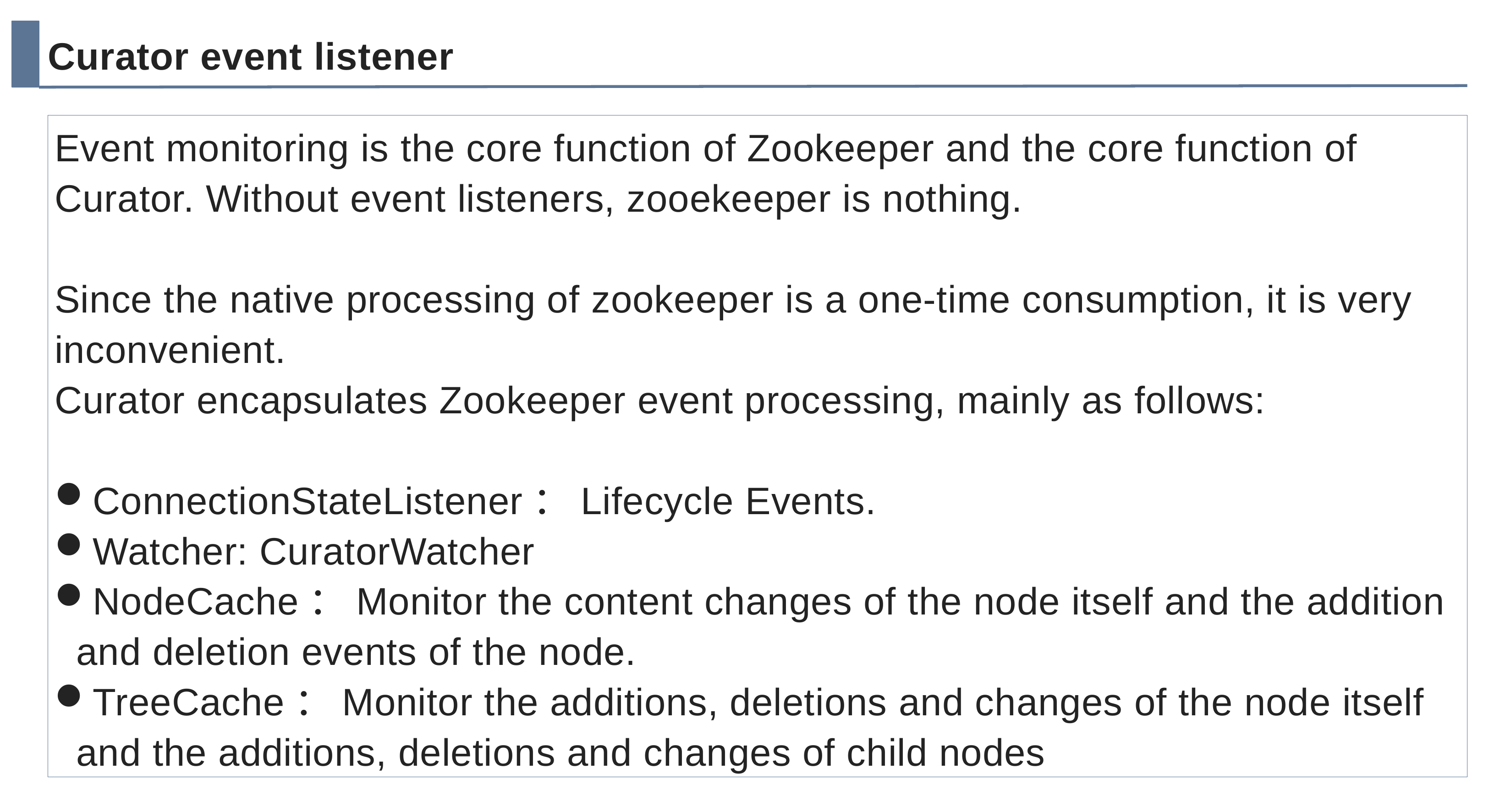

Curator event listener
Event monitoring is the core function of Zookeeper and the core function of Curator. Without event listeners, zooekeeper is nothing.

Since the native processing of zookeeper is a one-time consumption, it is very inconvenient.
Curator encapsulates Zookeeper event processing, mainly as follows:

ConnectionStateListener：Lifecycle Events.
Watcher: CuratorWatcher
NodeCache：Monitor the content changes of the node itself and the addition and deletion events of the node.
TreeCache：Monitor the additions, deletions and changes of the node itself and the additions, deletions and changes of child nodes